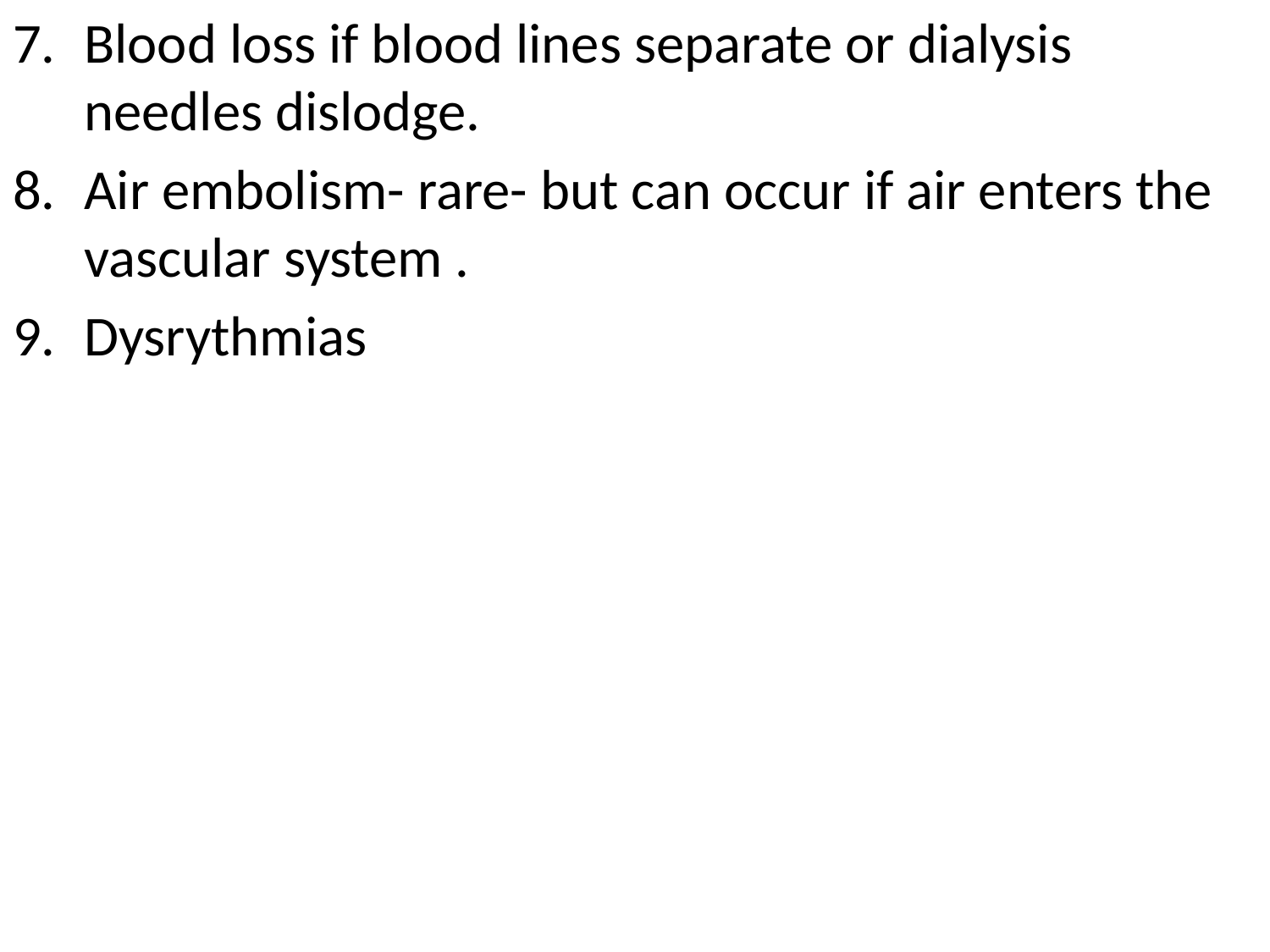

Blood loss if blood lines separate or dialysis needles dislodge.
Air embolism- rare- but can occur if air enters the vascular system .
Dysrythmias

#